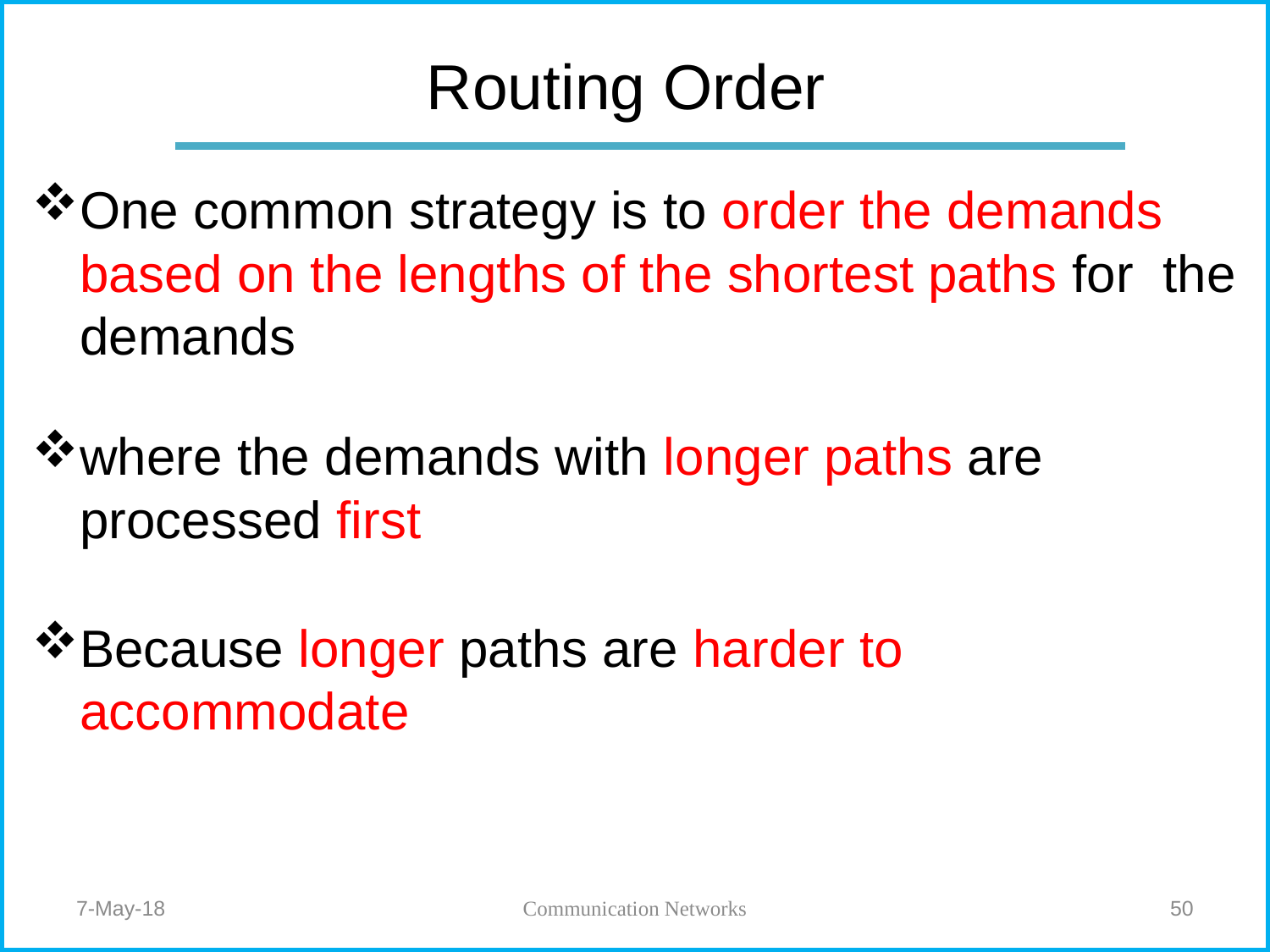

# Routing Order
One common strategy is to order the demands based on the lengths of the shortest paths for  the demands
where the demands with longer paths are       processed first

Because longer paths are harder to                accommodate

7-May-18
Communication Networks
50